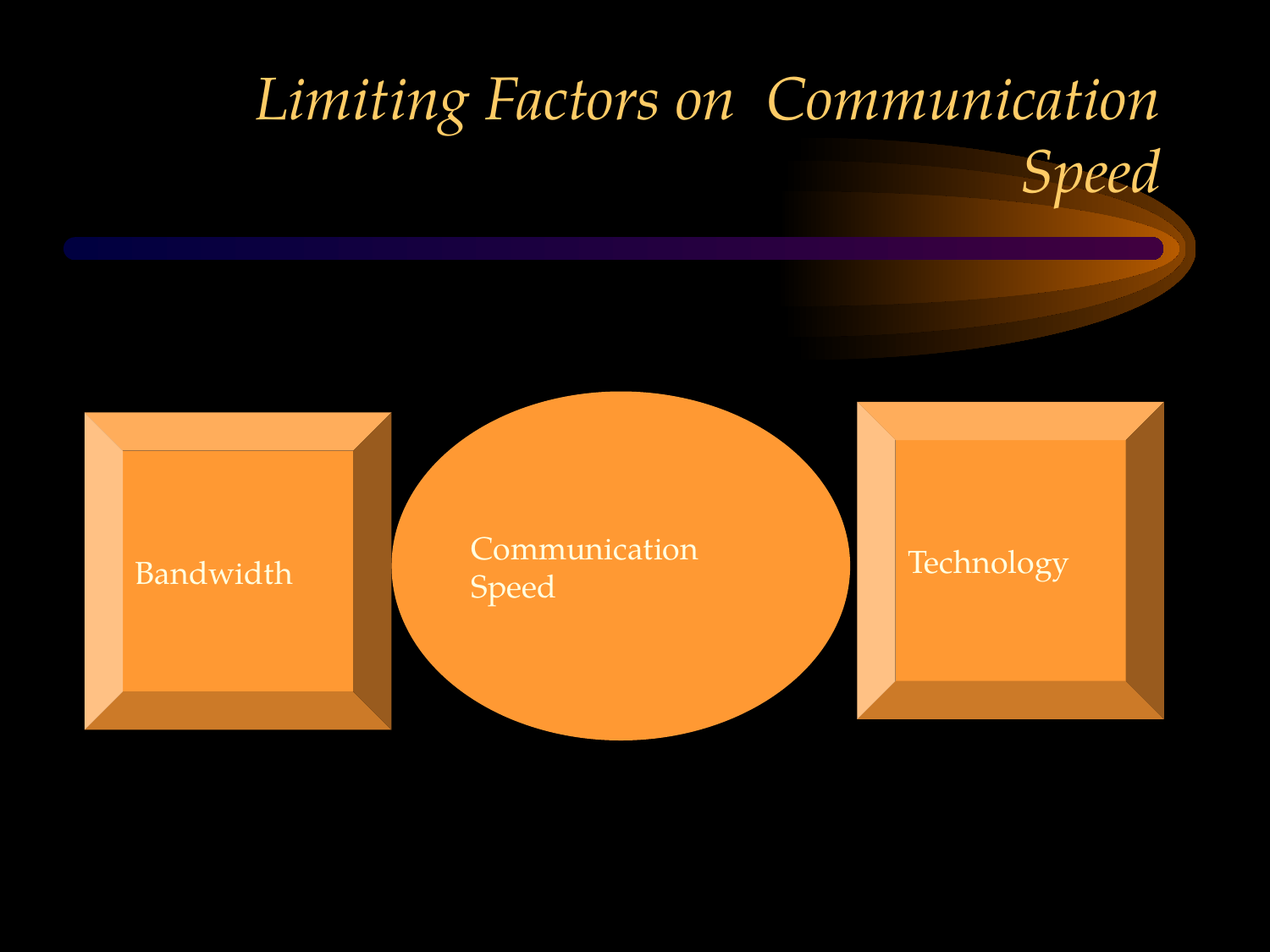

# Limiting Factors on  Communication Speed
Communication Speed
Technology
Bandwidth